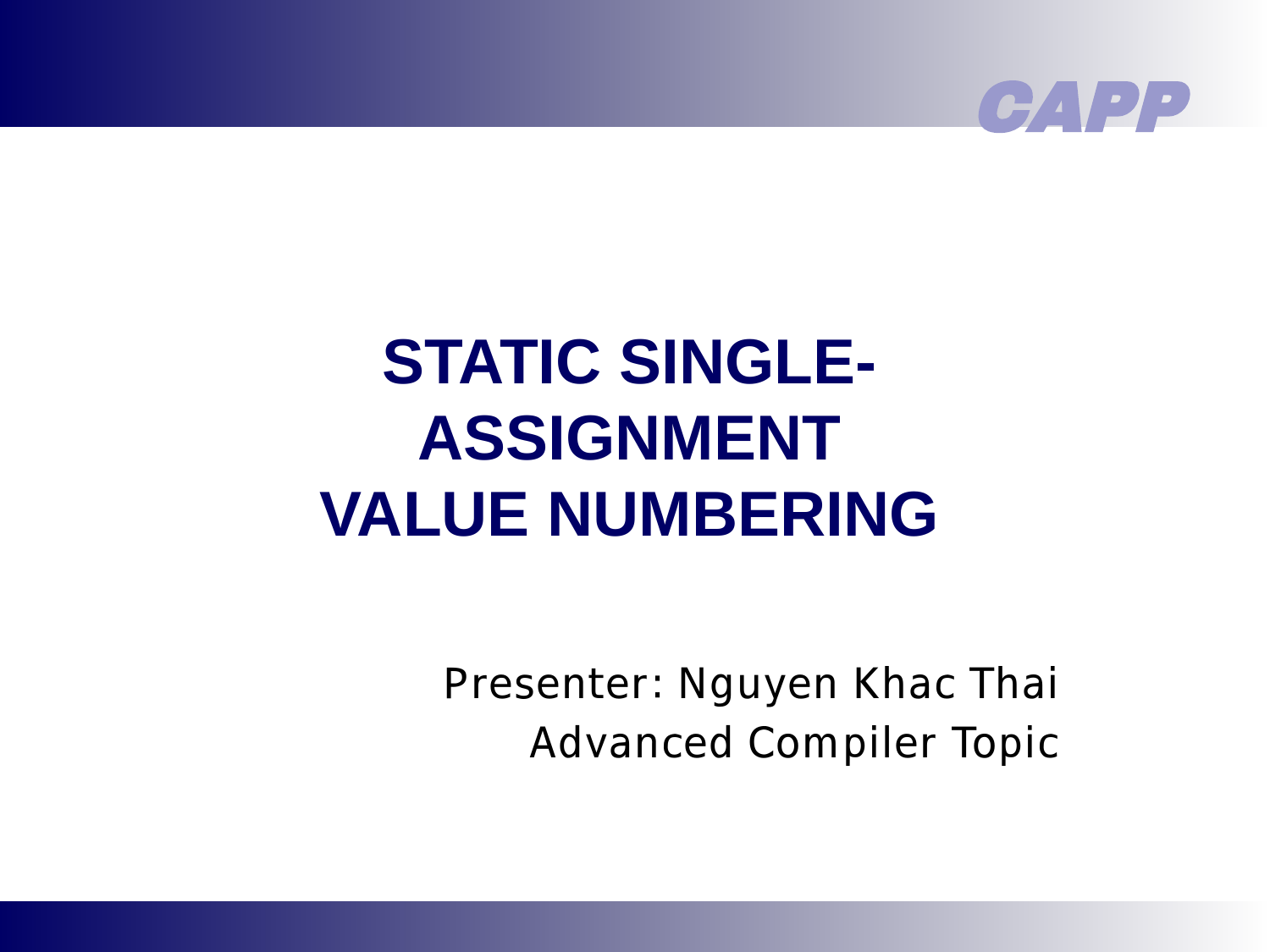

# Static Single-Assignment Value numbering
Presenter: Nguyen Khac Thai
Advanced Compiler Topic